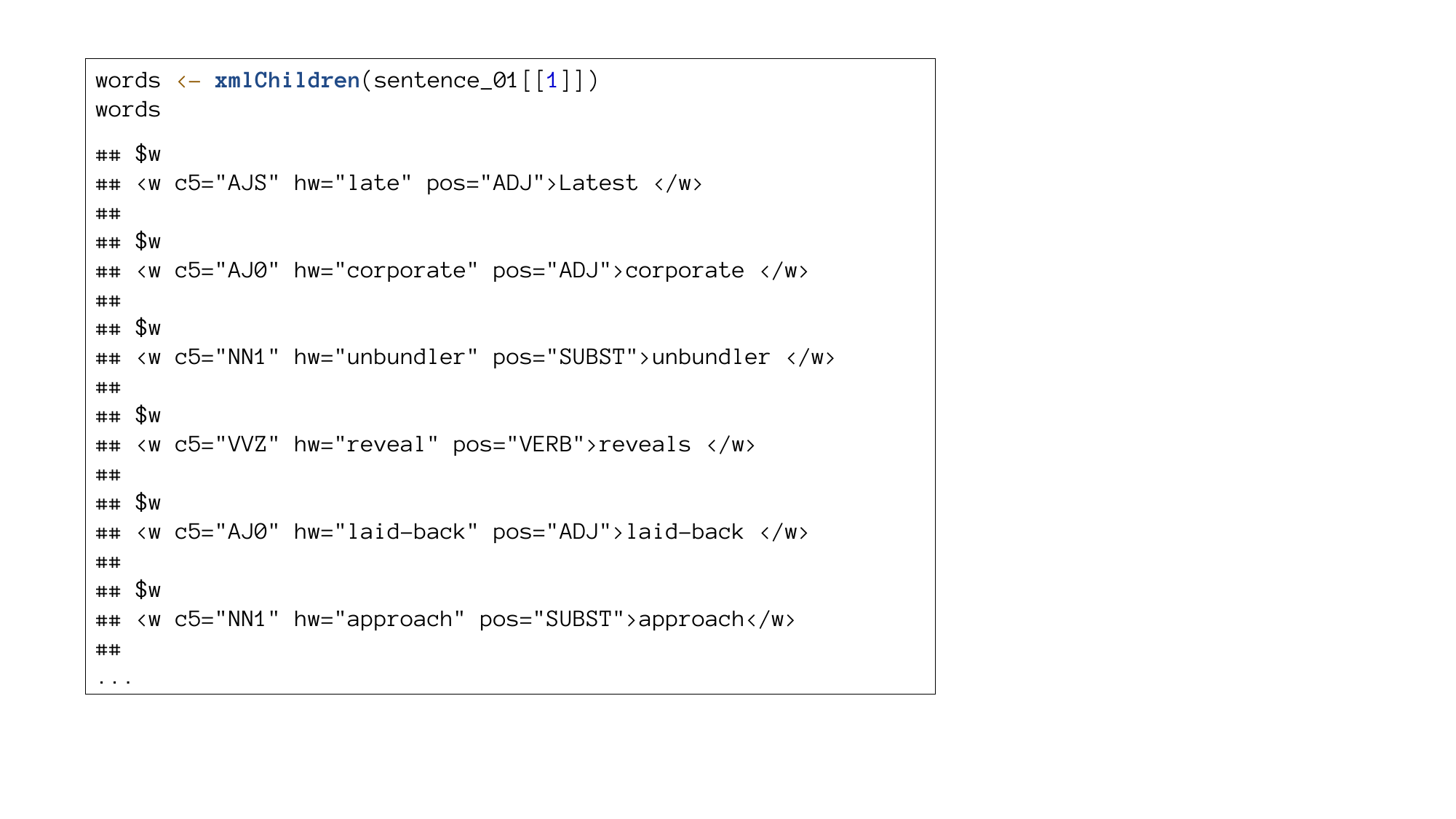

words <- xmlChildren(sentence_01[[1]])
words
## $w ## <w c5="AJS" hw="late" pos="ADJ">Latest </w> ## ## $w ## <w c5="AJ0" hw="corporate" pos="ADJ">corporate </w> ## ## $w ## <w c5="NN1" hw="unbundler" pos="SUBST">unbundler </w> ## ## $w ## <w c5="VVZ" hw="reveal" pos="VERB">reveals </w> ## ## $w ## <w c5="AJ0" hw="laid-back" pos="ADJ">laid-back </w> ## ## $w ## <w c5="NN1" hw="approach" pos="SUBST">approach</w> ##
...